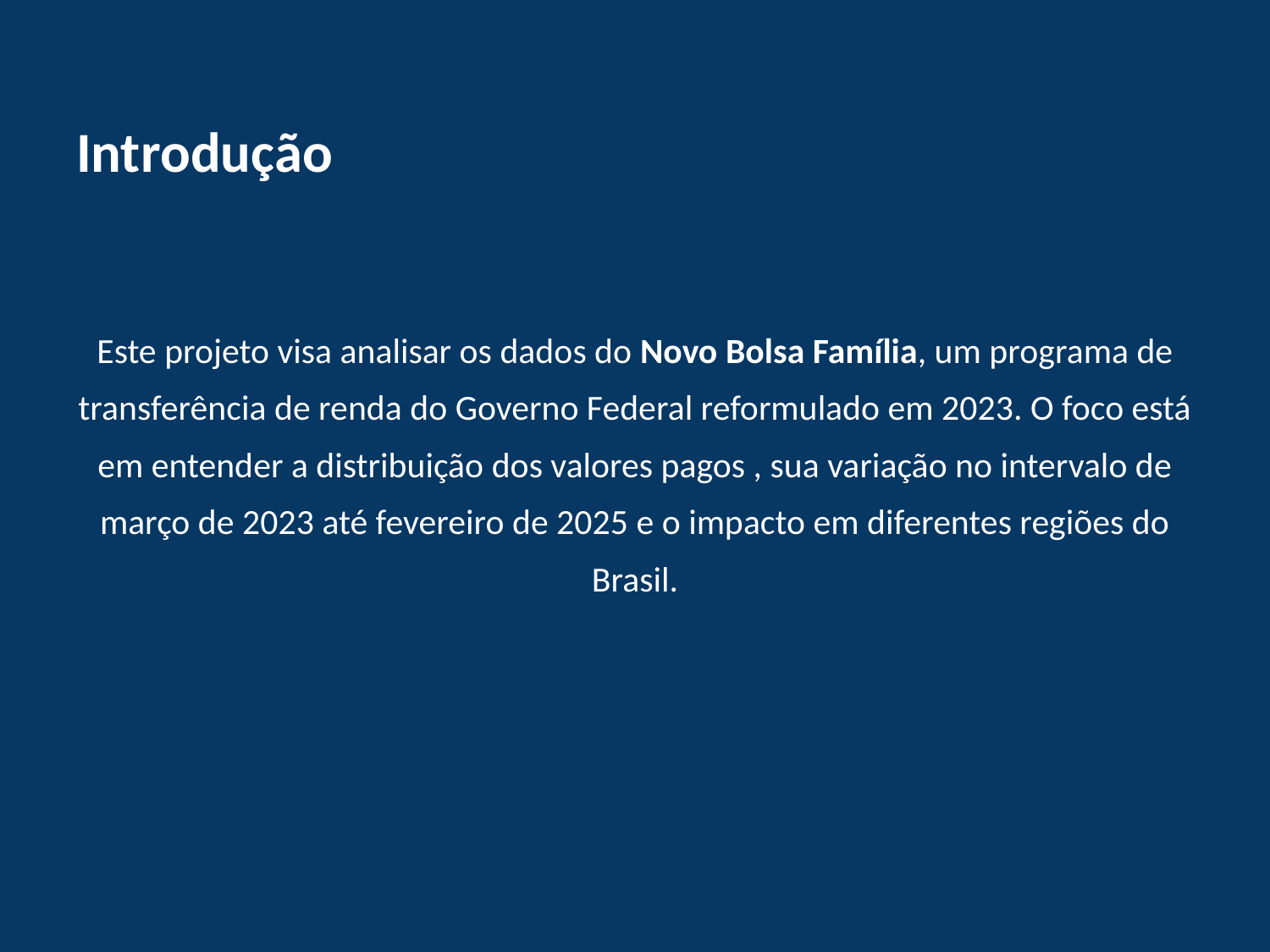

Introdução
Este projeto visa analisar os dados do Novo Bolsa Família, um programa de transferência de renda do Governo Federal reformulado em 2023. O foco está em entender a distribuição dos valores pagos , sua variação no intervalo de março de 2023 até fevereiro de 2025 e o impacto em diferentes regiões do Brasil.